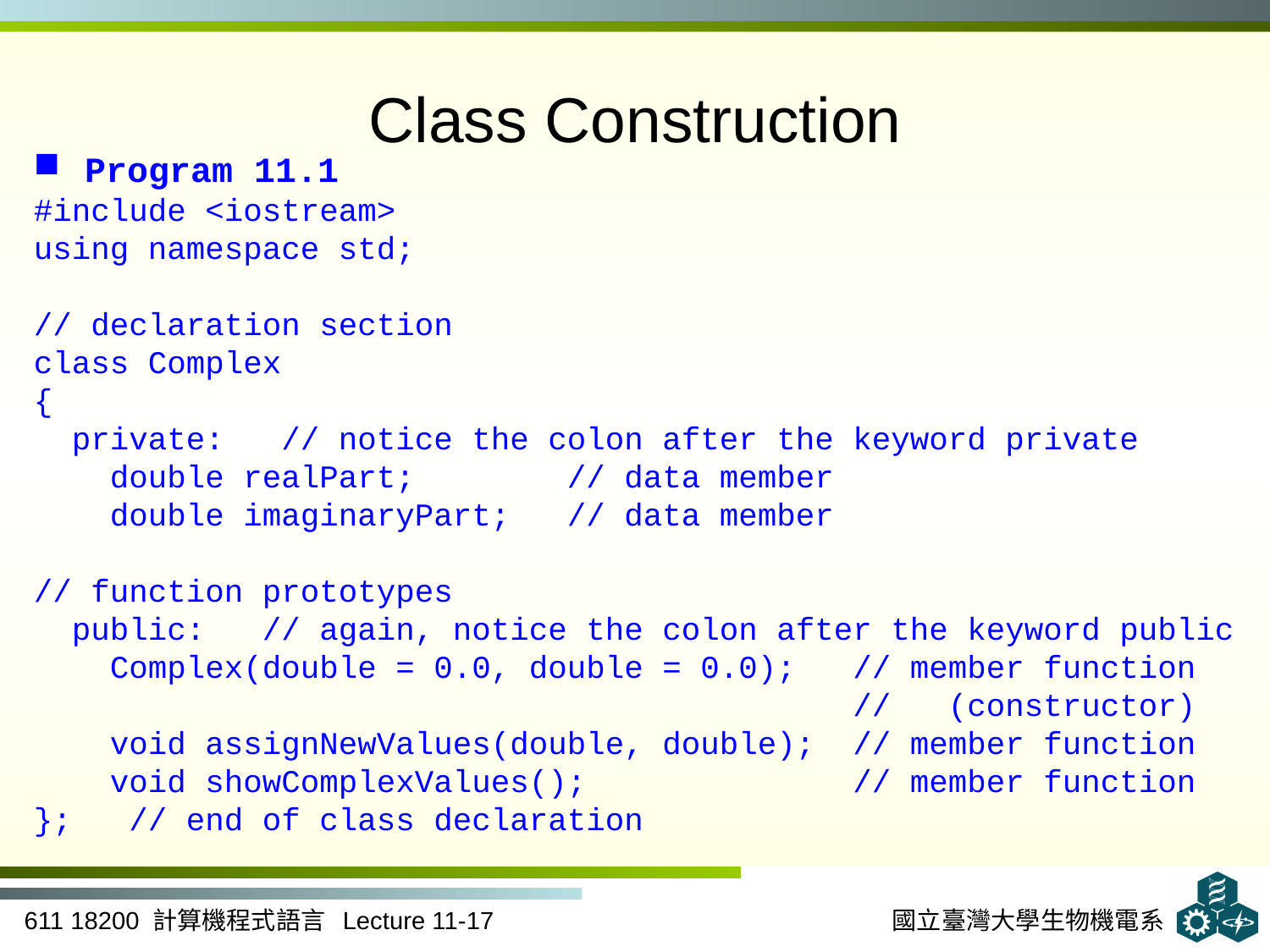

# Class Construction
 Program 11.1
#include <iostream>
using namespace std;

// declaration section
class Complex
{
  private:   // notice the colon after the keyword private
    double realPart;        // data member
    double imaginaryPart;   // data member

// function prototypes
  public:   // again, notice the colon after the keyword public
    Complex(double = 0.0, double = 0.0);   // member function
                                           //   (constructor)
    void assignNewValues(double, double);  // member function
    void showComplexValues();              // member function
};   // end of class declaration